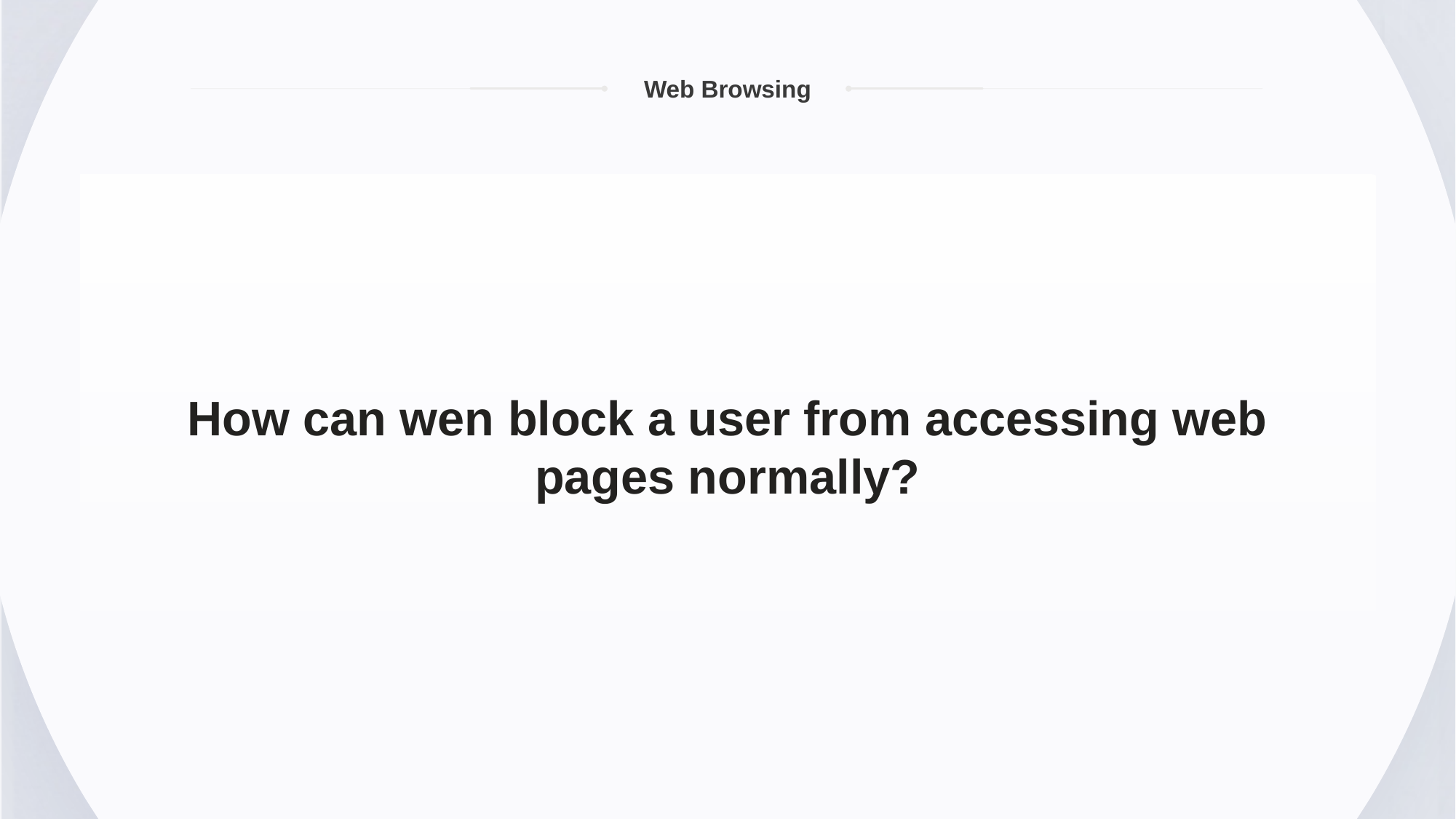

02
Web Browsing

How can wen block a user from accessing web pages normally?